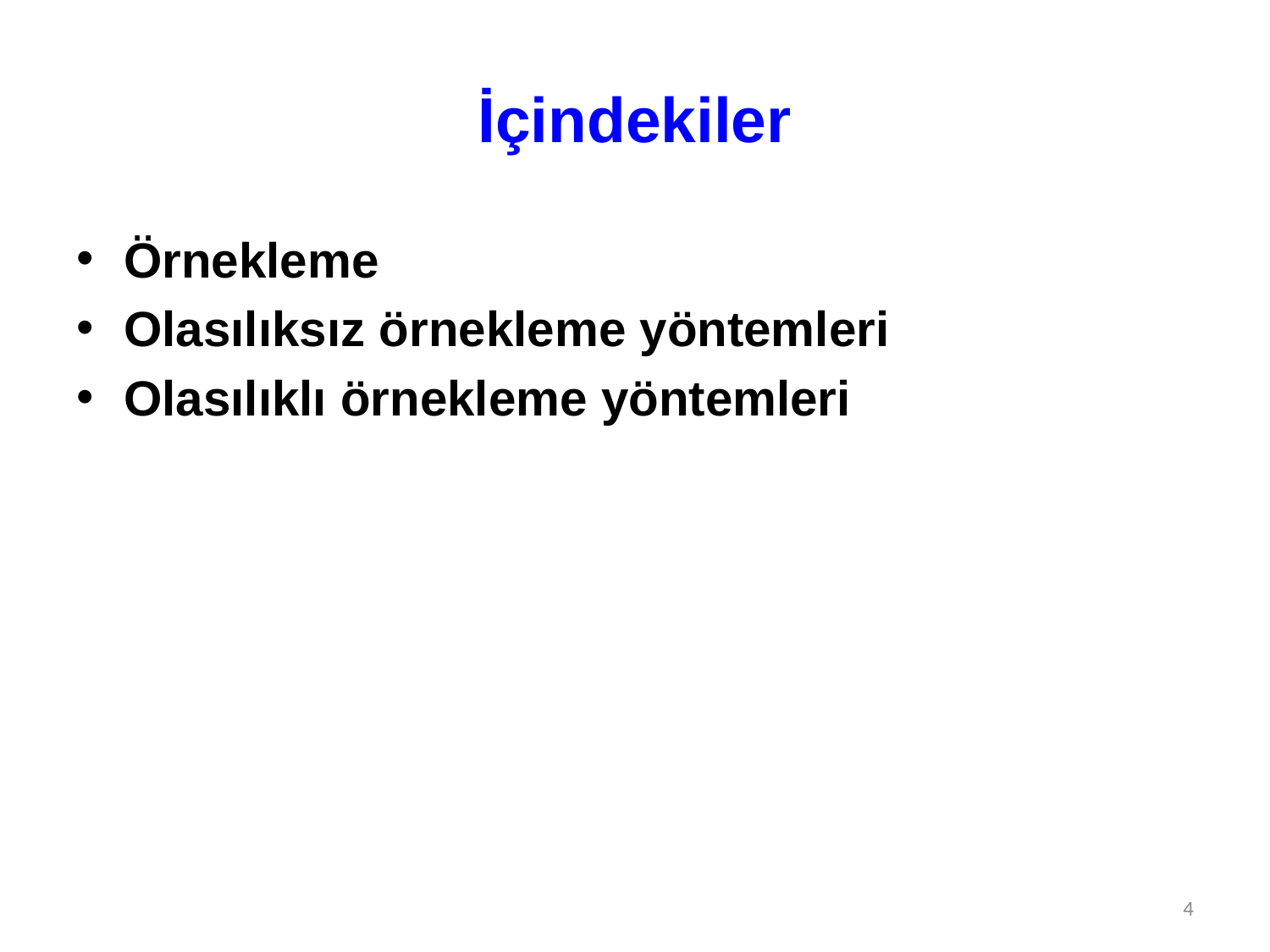

# İçindekiler
Örnekleme
Olasılıksız örnekleme yöntemleri
Olasılıklı örnekleme yöntemleri
4